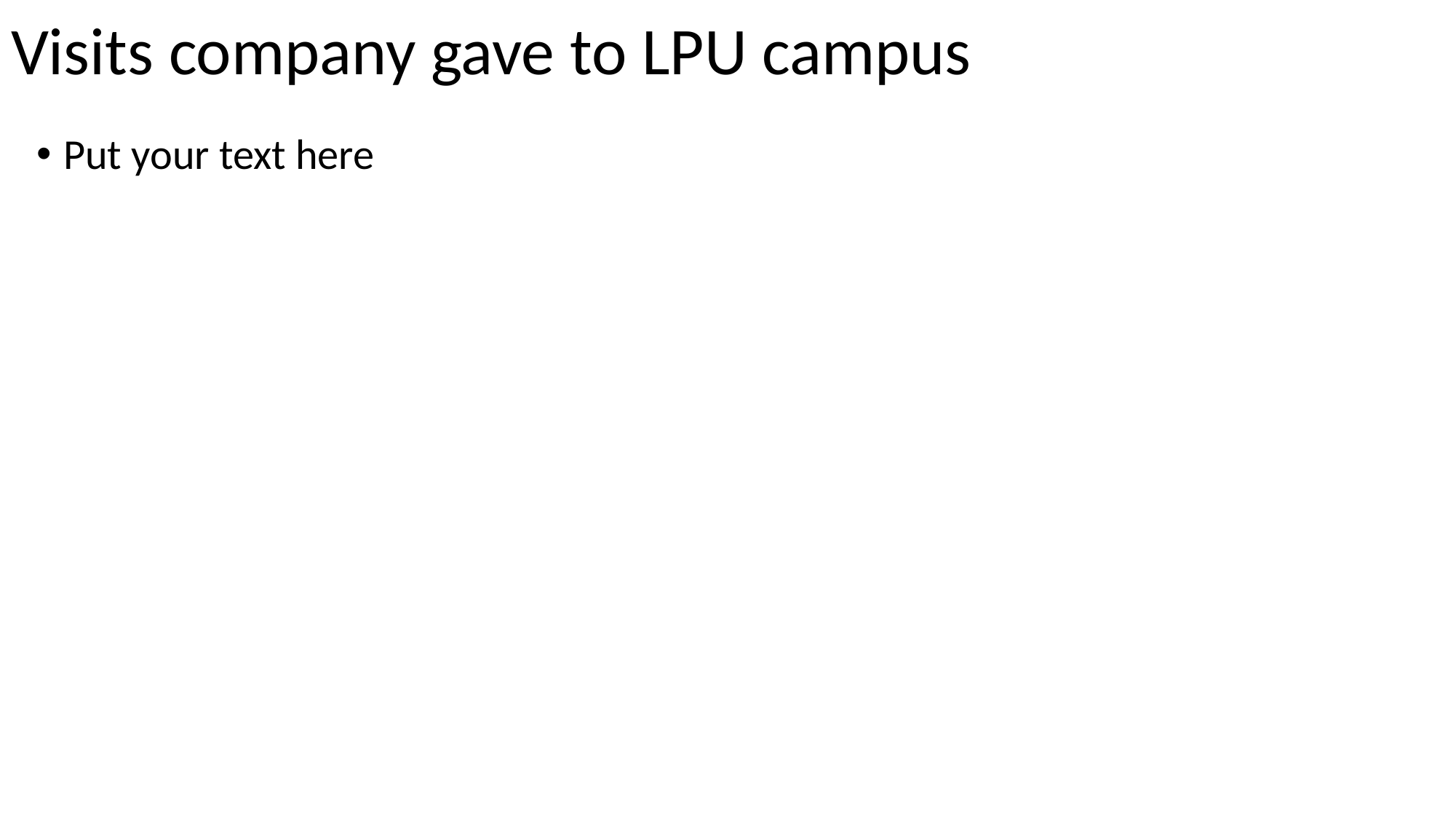

# Visits company gave to LPU campus
Put your text here